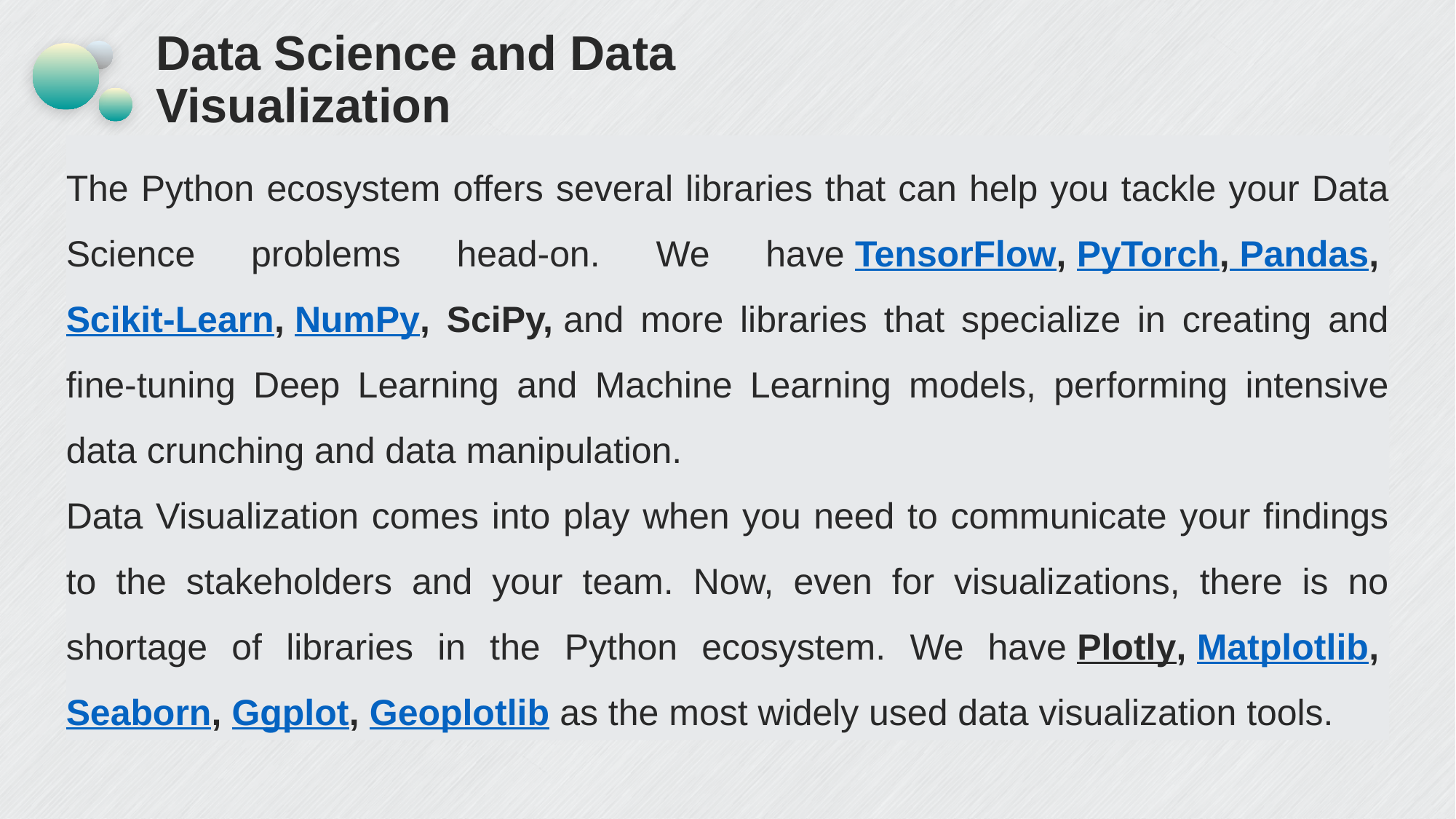

# Data Science and Data Visualization
The Python ecosystem offers several libraries that can help you tackle your Data Science problems head-on. We have TensorFlow, PyTorch, Pandas, Scikit-Learn, NumPy, SciPy, and more libraries that specialize in creating and fine-tuning Deep Learning and Machine Learning models, performing intensive data crunching and data manipulation.
Data Visualization comes into play when you need to communicate your findings to the stakeholders and your team. Now, even for visualizations, there is no shortage of libraries in the Python ecosystem. We have Plotly, Matplotlib, Seaborn, Ggplot, Geoplotlib as the most widely used data visualization tools.